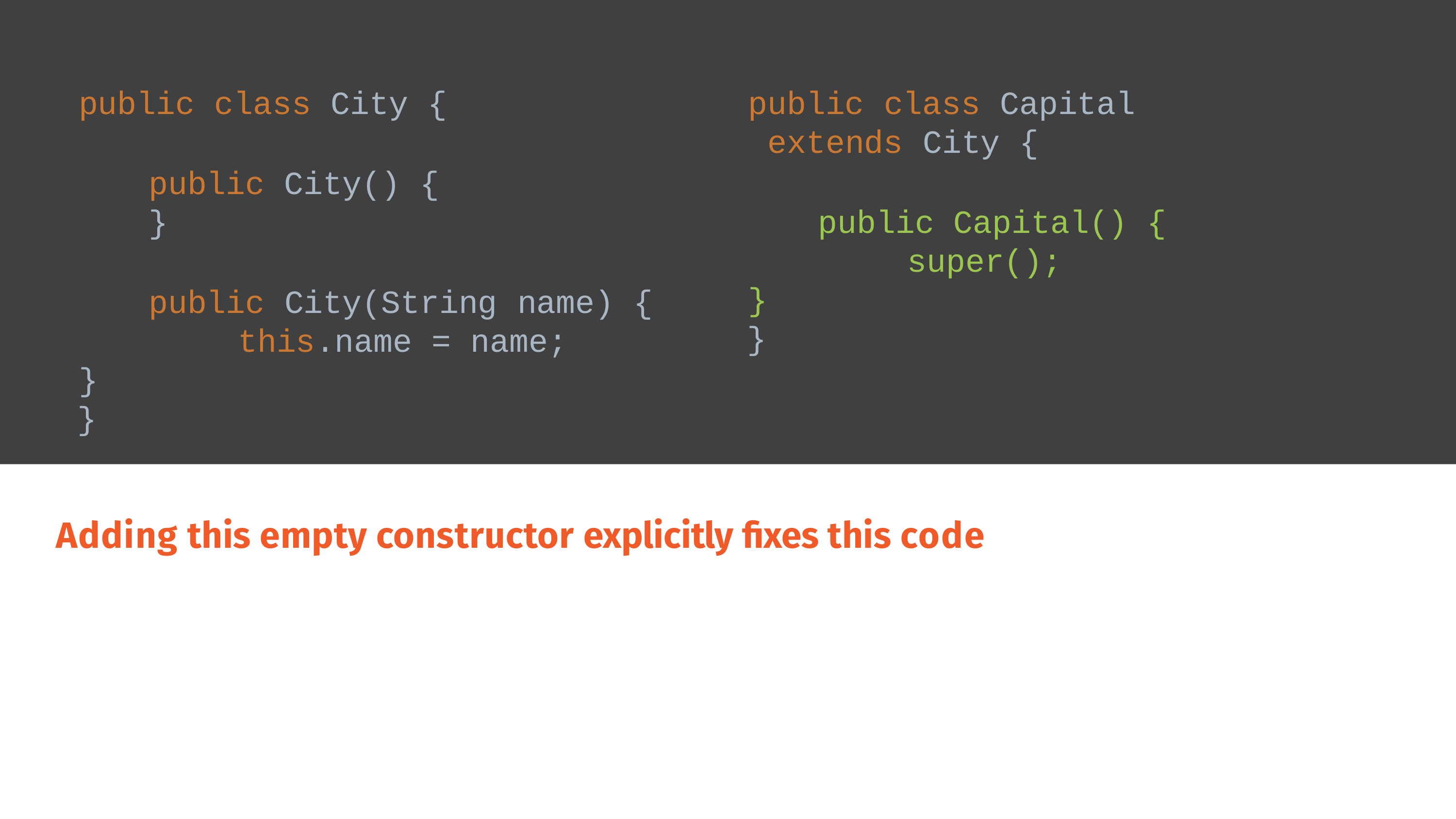

public class City {

public City() {
}

public City(String name) {  this.name = name;
}
}
public class Capital  extends City {

public Capital() {  super();
}
}
Adding this empty constructor explicitly fixes this code
19